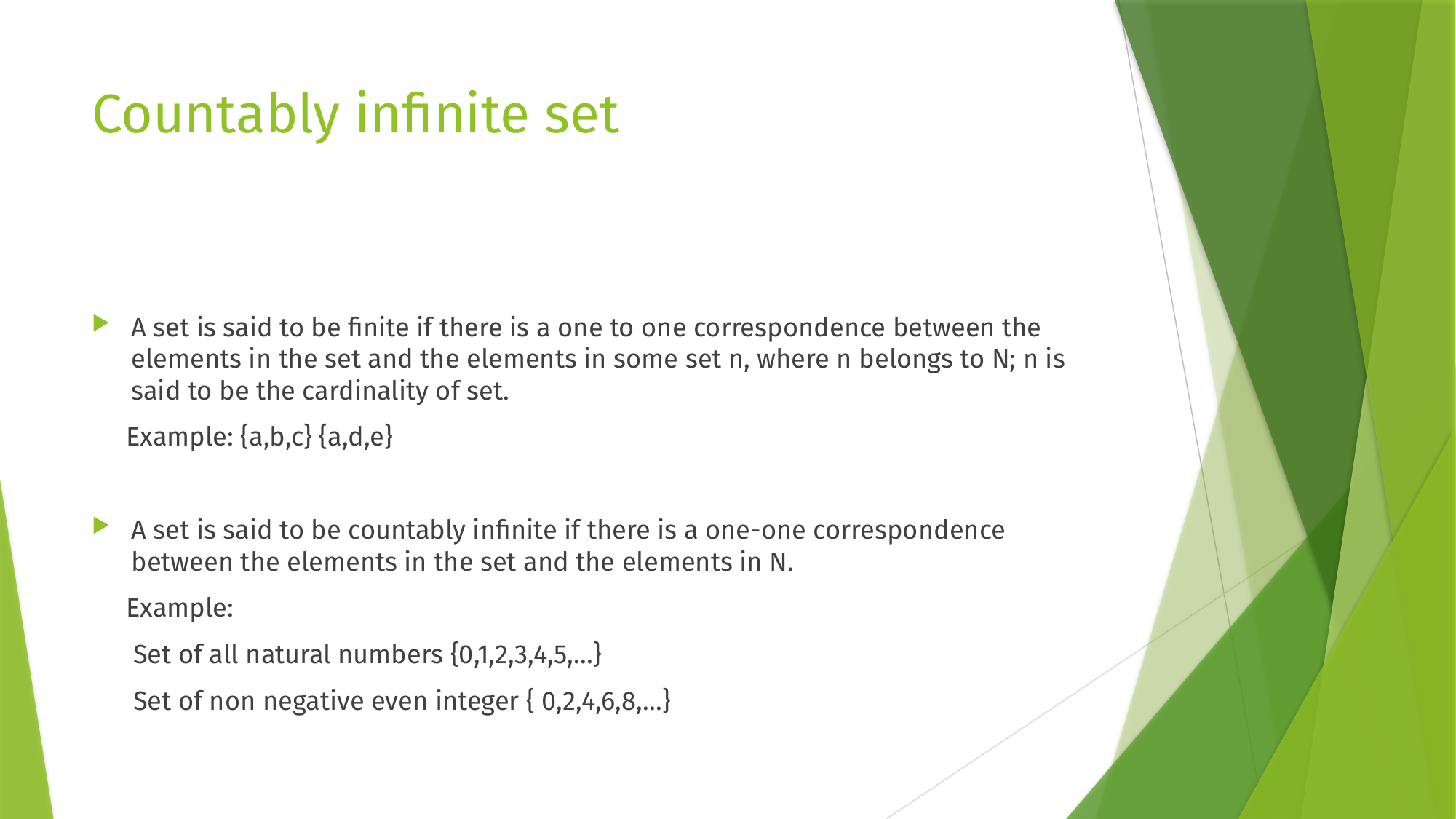

# Countably infinite set

A set is said to be finite if there is a one to one correspondence between the elements in the set and the elements in some set n, where n belongs to N; n is said to be the cardinality of set.
     Example: {a,b,c} {a,d,e}

A set is said to be countably infinite if there is a one-one correspondence between the elements in the set and the elements in N.
     Example:
      Set of all natural numbers {0,1,2,3,4,5,…}
      Set of non negative even integer { 0,2,4,6,8,…}